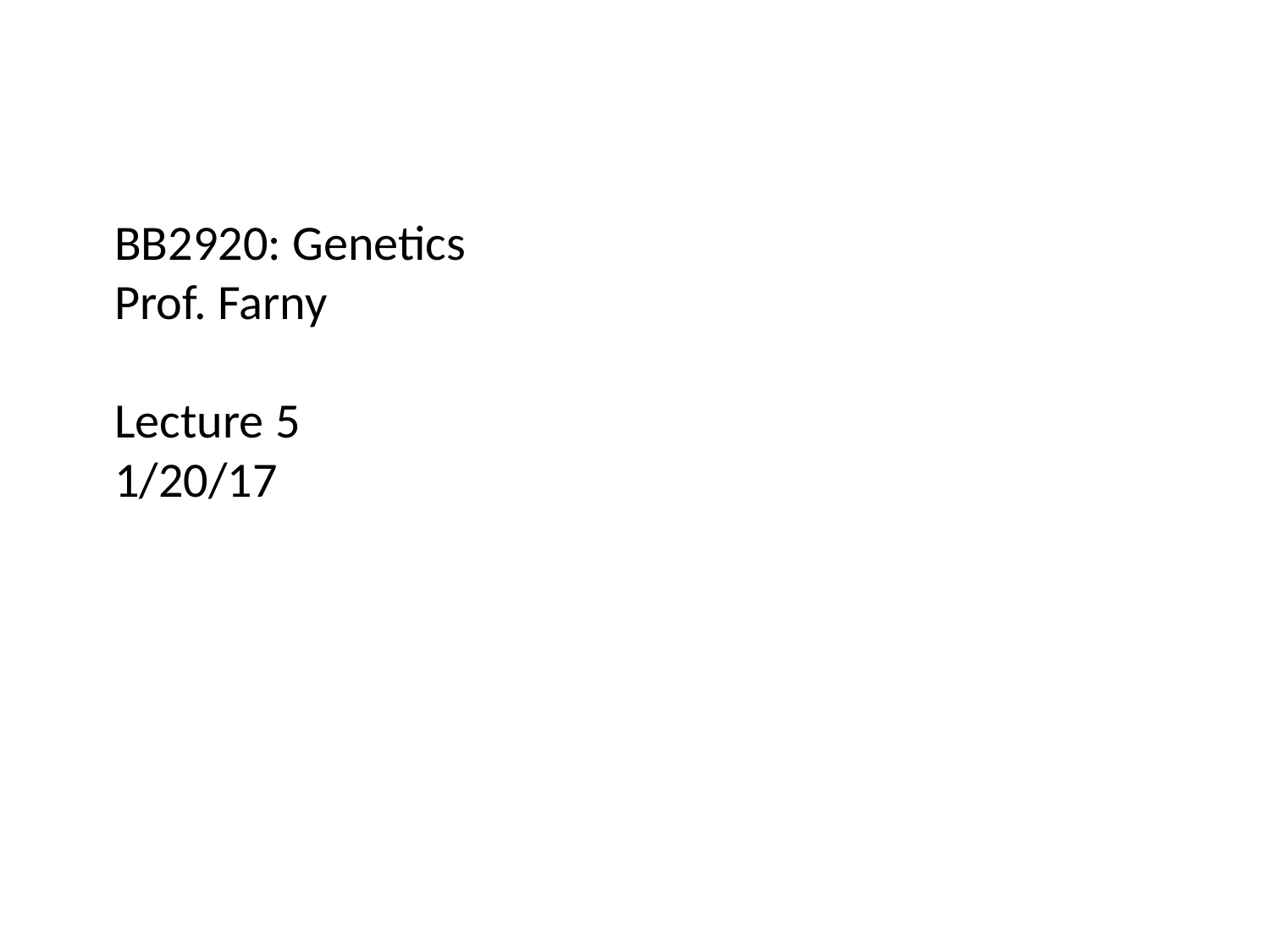

BB2920: Genetics
Prof. Farny

Lecture 5
1/20/17